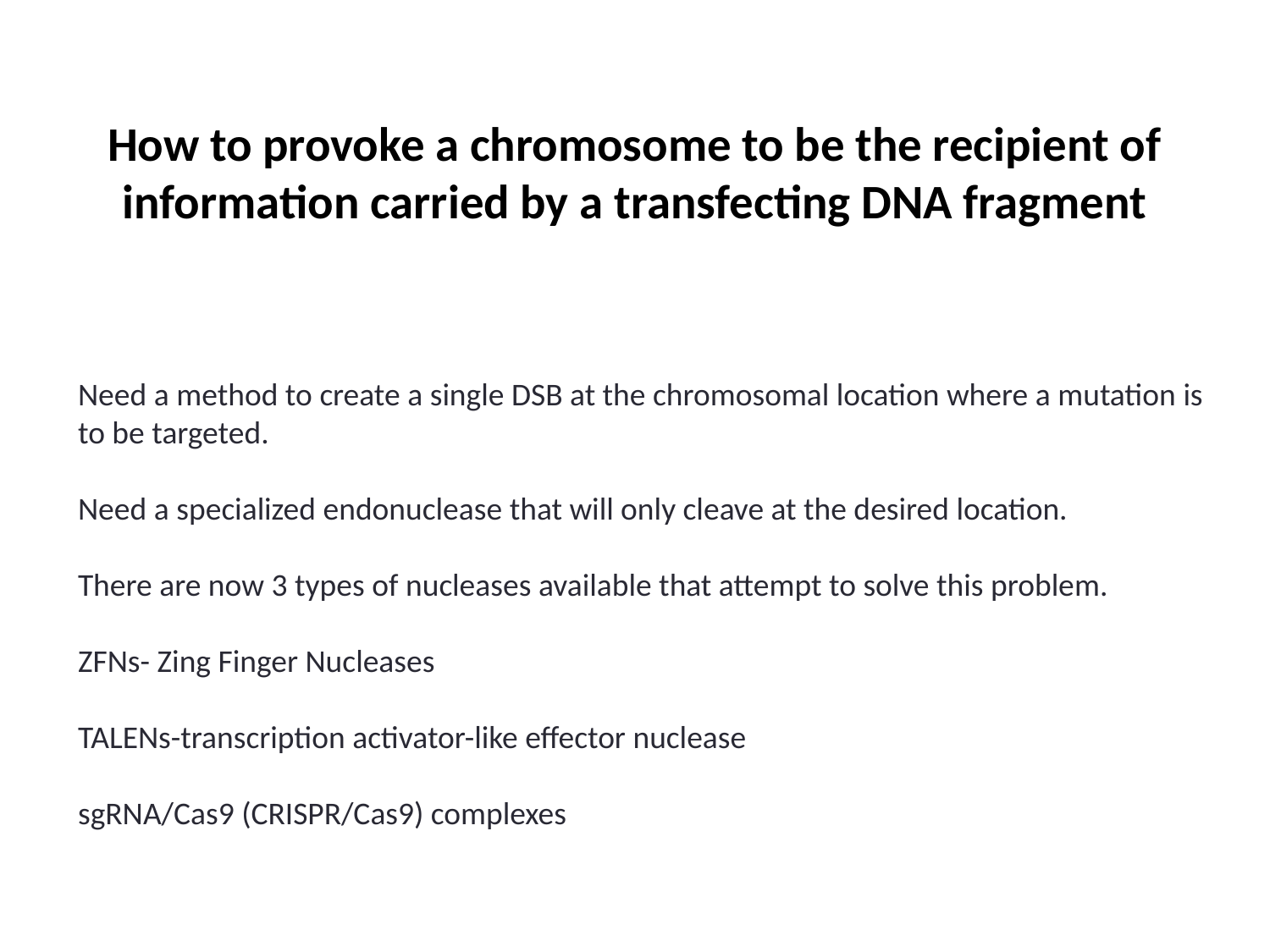

# How to provoke a chromosome to be the recipient of information carried by a transfecting DNA fragment
Need a method to create a single DSB at the chromosomal location where a mutation is
to be targeted.

Need a specialized endonuclease that will only cleave at the desired location.

There are now 3 types of nucleases available that attempt to solve this problem.

ZFNs- Zing Finger Nucleases

TALENs-transcription activator-like effector nuclease

sgRNA/Cas9 (CRISPR/Cas9) complexes